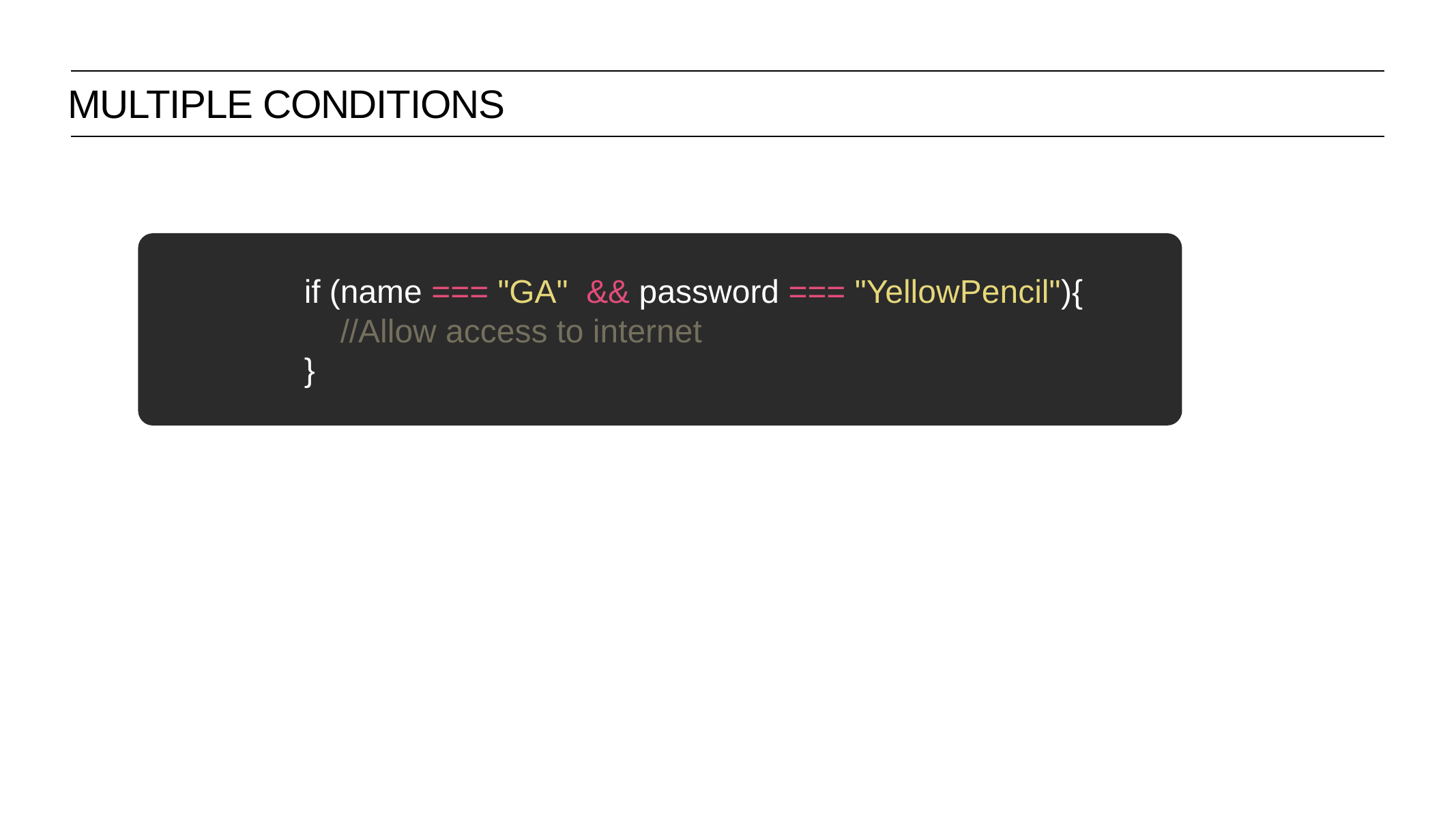

multiple conditions

if (name === "GA"  && password === "YellowPencil"){
    //Allow access to internet
}